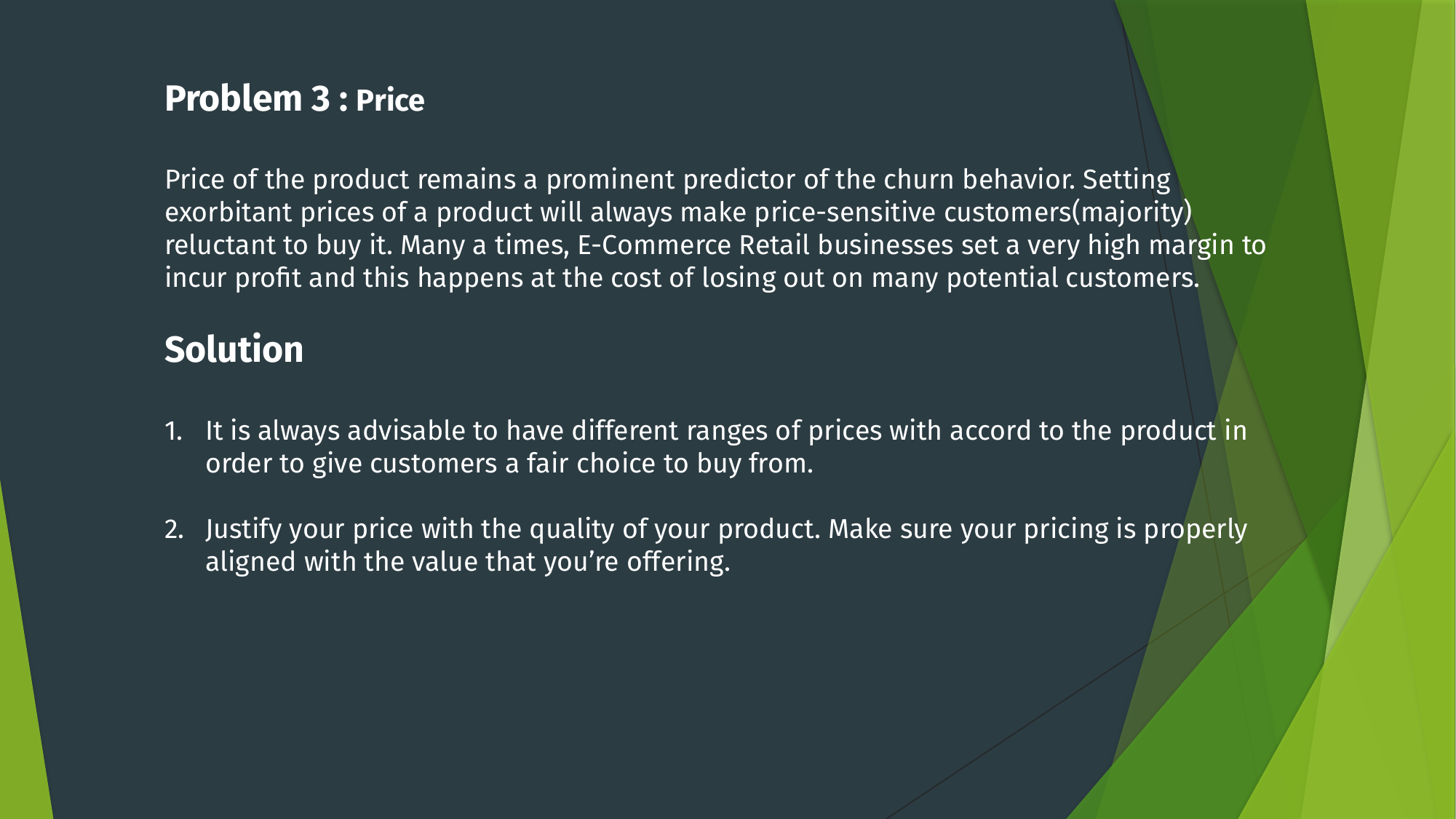

Problem 3 : Price

Price of the product remains a prominent predictor of the churn behavior. Setting exorbitant prices of a product will always make price-sensitive customers(majority) reluctant to buy it. Many a times, E-Commerce Retail businesses set a very high margin to incur profit and this happens at the cost of losing out on many potential customers.

Solution

It is always advisable to have different ranges of prices with accord to the product in order to give customers a fair choice to buy from.

Justify your price with the quality of your product. Make sure your pricing is properly aligned with the value that you’re offering.